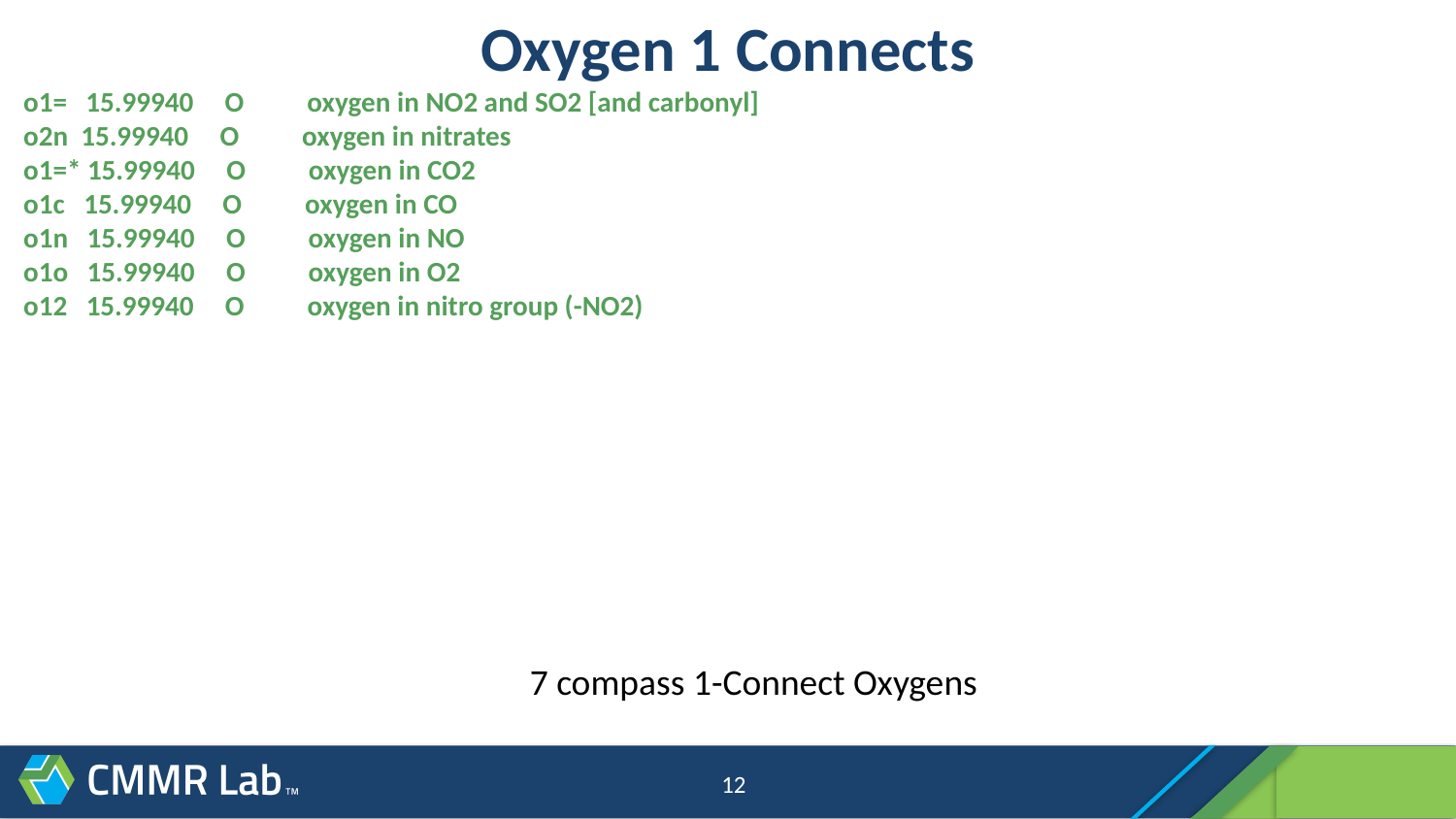

# Oxygen 1 Connects
o1=   15.99940     O          oxygen in NO2 and SO2 [and carbonyl]
o2n  15.99940     O          oxygen in nitrates
o1=* 15.99940     O          oxygen in CO2
o1c   15.99940     O          oxygen in CO
o1n   15.99940     O          oxygen in NO
o1o   15.99940     O          oxygen in O2
o12   15.99940     O          oxygen in nitro group (-NO2)

7 compass 1-Connect Oxygens
12